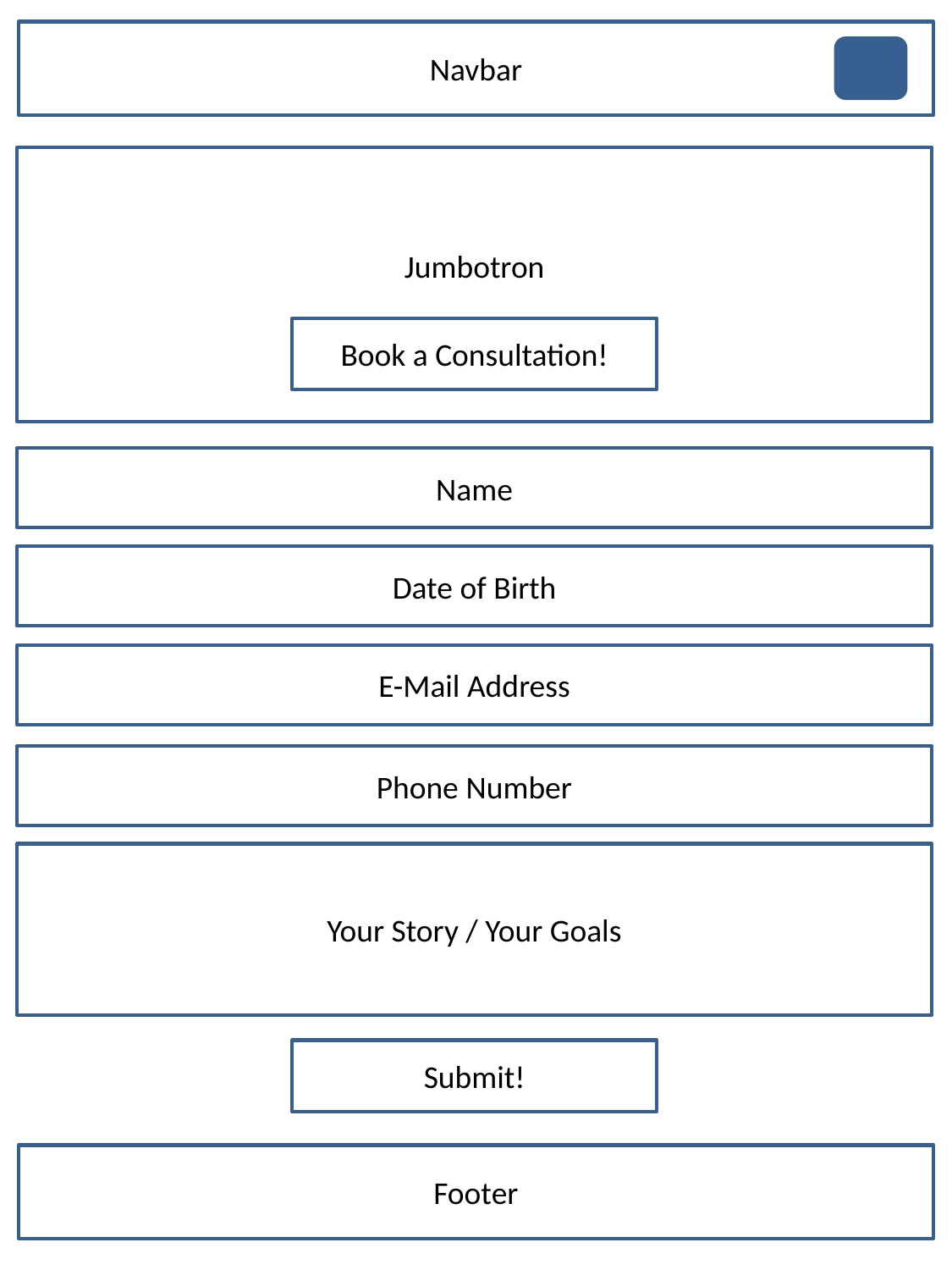

Navbar

Jumbotron

Book a Consultation!
Name
Date of Birth
E-Mail Address
Phone Number
Your Story / Your Goals
Submit!
Footer